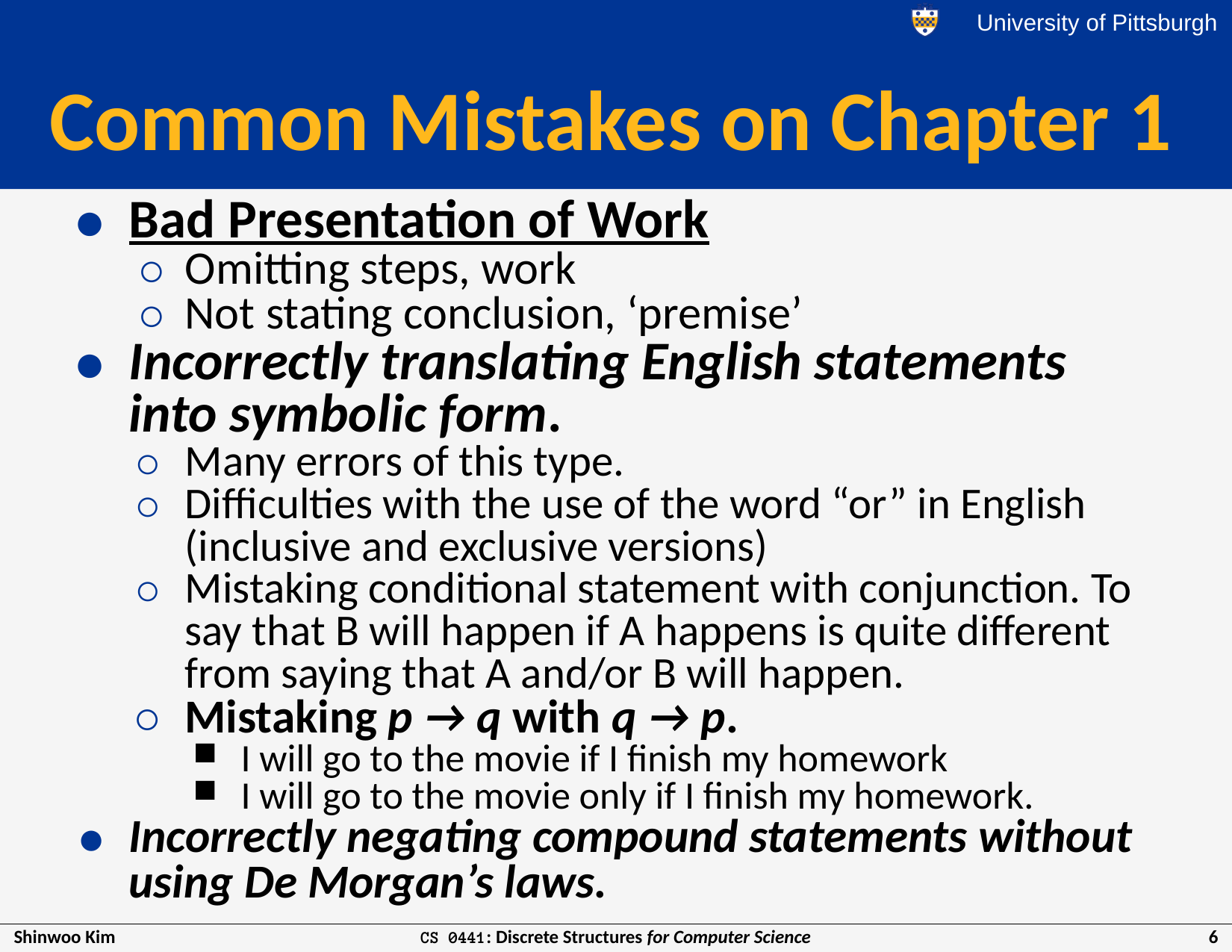

# Common Mistakes on Chapter 1
Bad Presentation of Work
Omitting steps, work
Not stating conclusion, ‘premise’
Incorrectly translating English statements into symbolic form.
Many errors of this type.
Difficulties with the use of the word “or” in English (inclusive and exclusive versions)
Mistaking conditional statement with conjunction. To say that B will happen if A happens is quite different from saying that A and/or B will happen.
Mistaking p → q with q → p.
I will go to the movie if I finish my homework
I will go to the movie only if I finish my homework.
Incorrectly negating compound statements without using De Morgan’s laws.